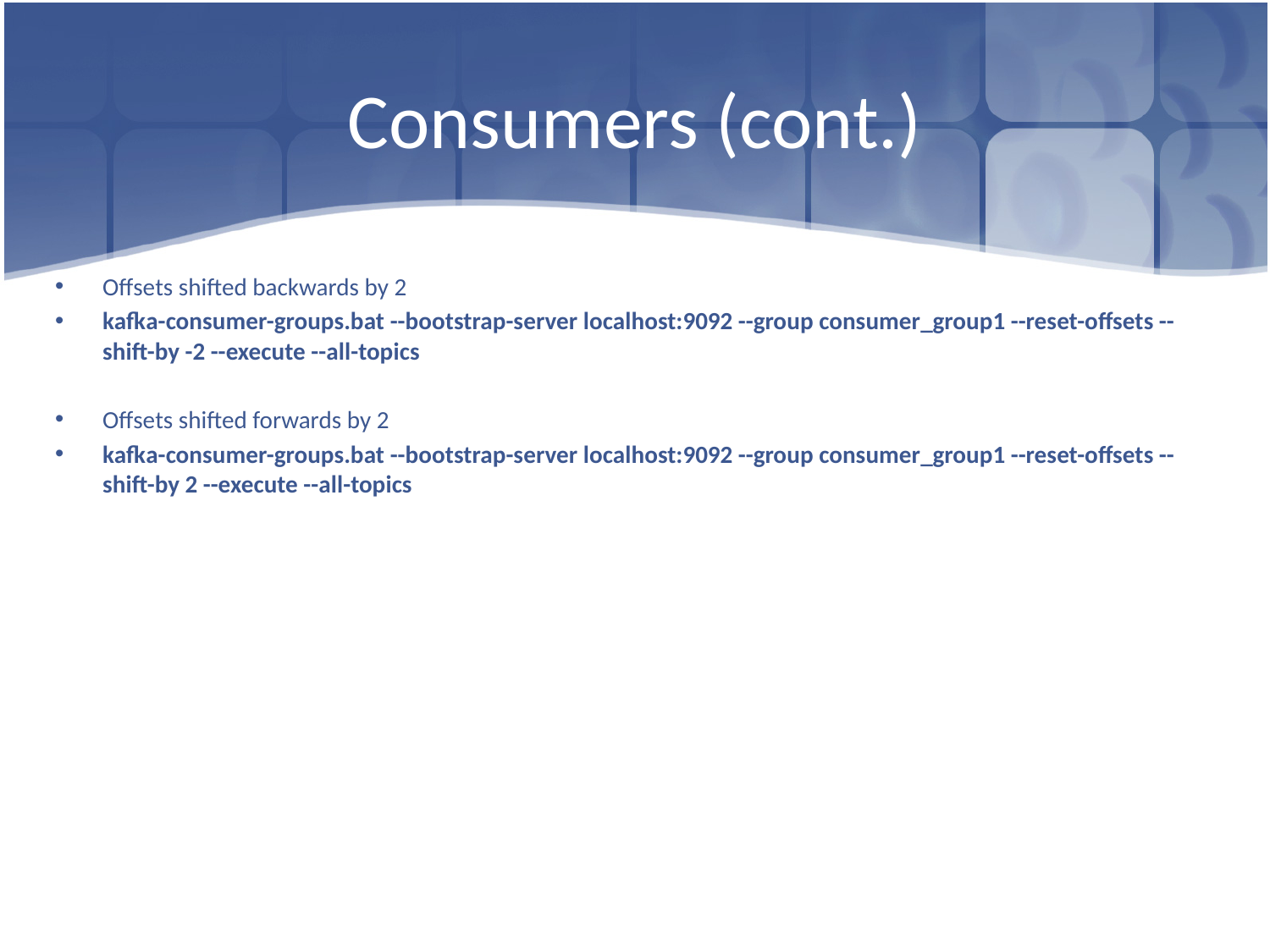

# Consumers (cont.)
Offsets shifted backwards by 2
kafka-consumer-groups.bat --bootstrap-server localhost:9092 --group consumer_group1 --reset-offsets --shift-by -2 --execute --all-topics

Offsets shifted forwards by 2
kafka-consumer-groups.bat --bootstrap-server localhost:9092 --group consumer_group1 --reset-offsets --shift-by 2 --execute --all-topics